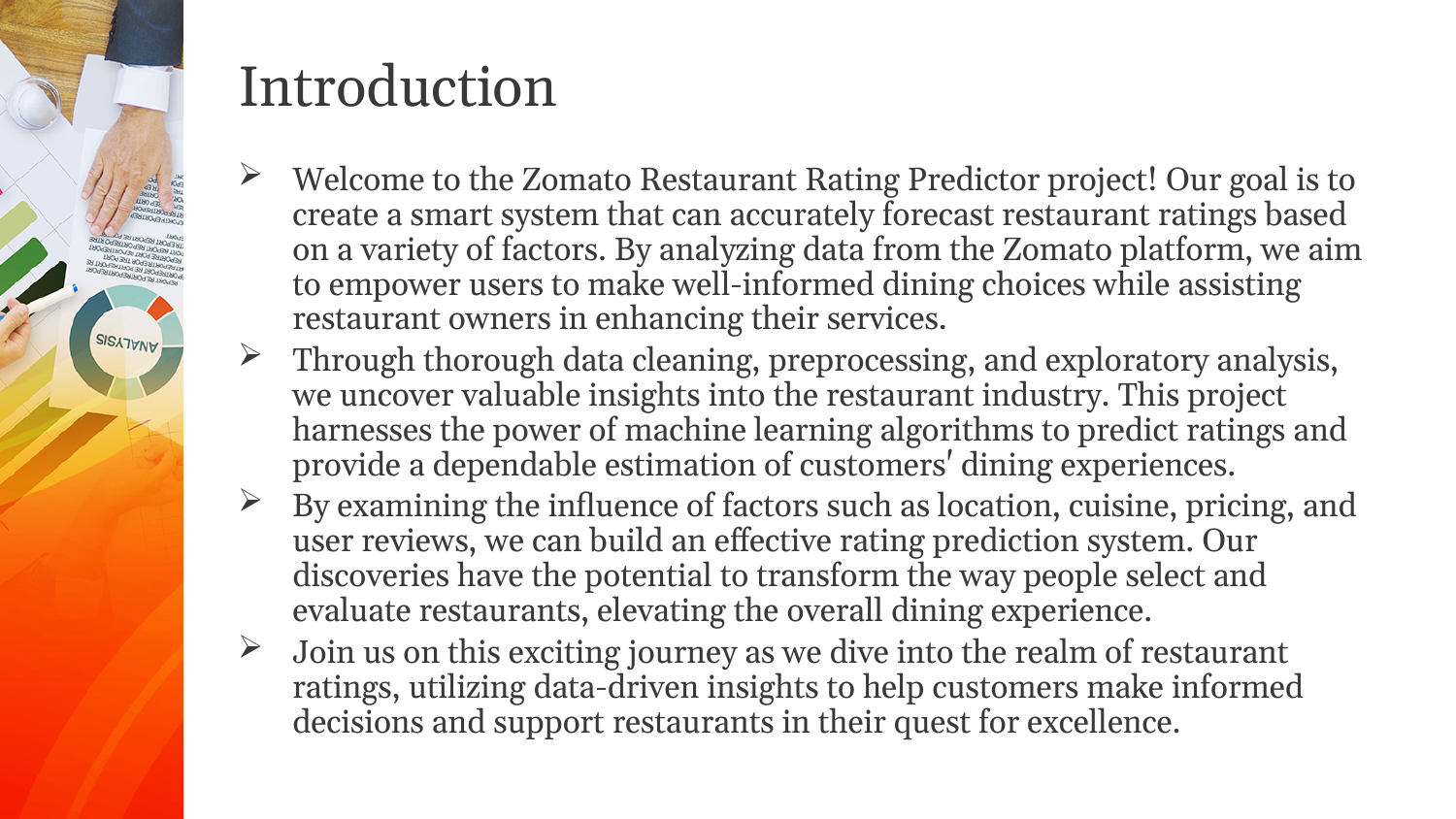

# Introduction
Welcome to the Zomato Restaurant Rating Predictor project! Our goal is to create a smart system that can accurately forecast restaurant ratings based on a variety of factors. By analyzing data from the Zomato platform, we aim to empower users to make well-informed dining choices while assisting restaurant owners in enhancing their services.
Through thorough data cleaning, preprocessing, and exploratory analysis, we uncover valuable insights into the restaurant industry. This project harnesses the power of machine learning algorithms to predict ratings and provide a dependable estimation of customers' dining experiences.
By examining the influence of factors such as location, cuisine, pricing, and user reviews, we can build an effective rating prediction system. Our discoveries have the potential to transform the way people select and evaluate restaurants, elevating the overall dining experience.
Join us on this exciting journey as we dive into the realm of restaurant ratings, utilizing data-driven insights to help customers make informed decisions and support restaurants in their quest for excellence.
3